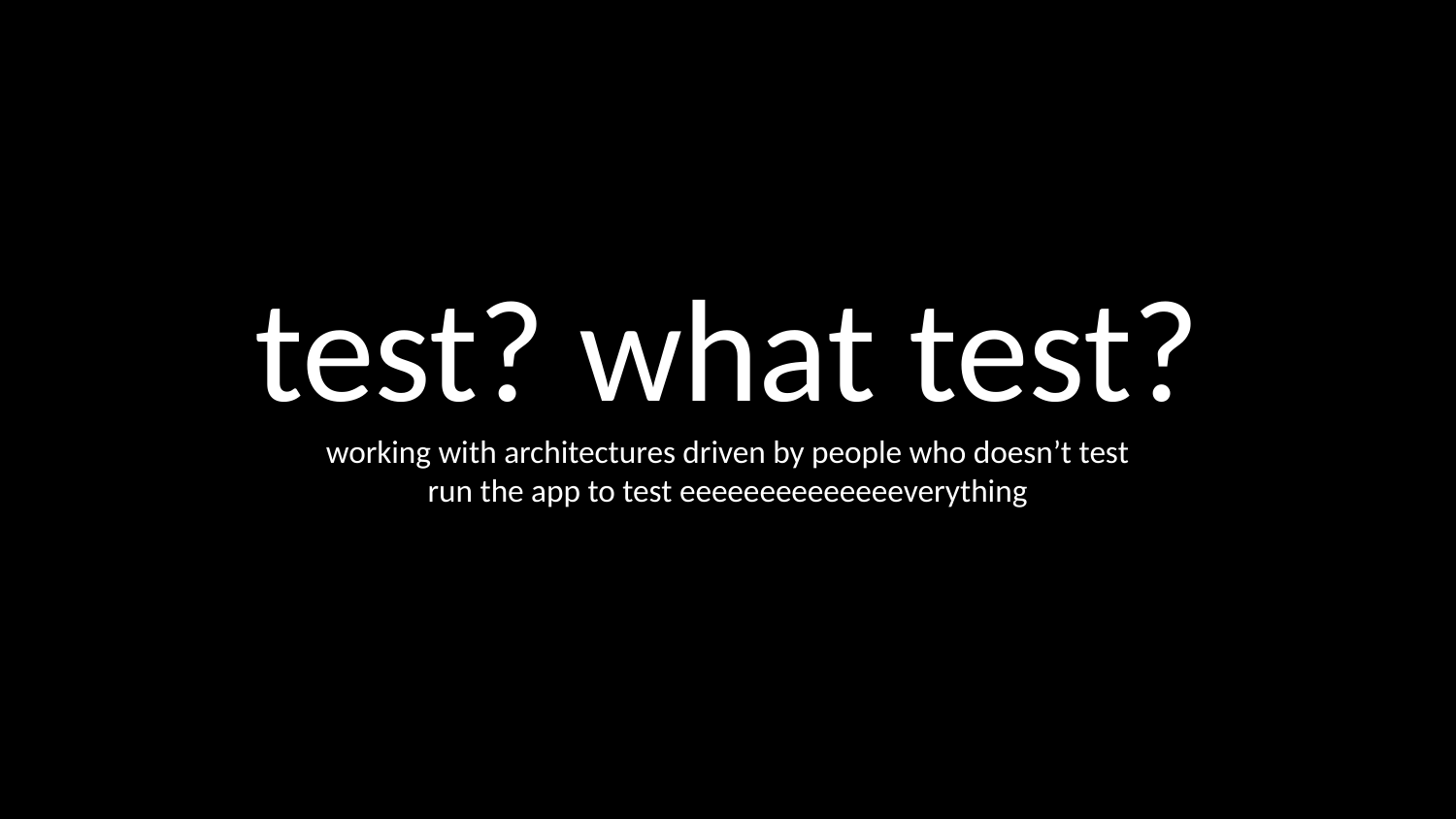

test? what test?
working with architectures driven by people who doesn’t test
run the app to test eeeeeeeeeeeeeeverything